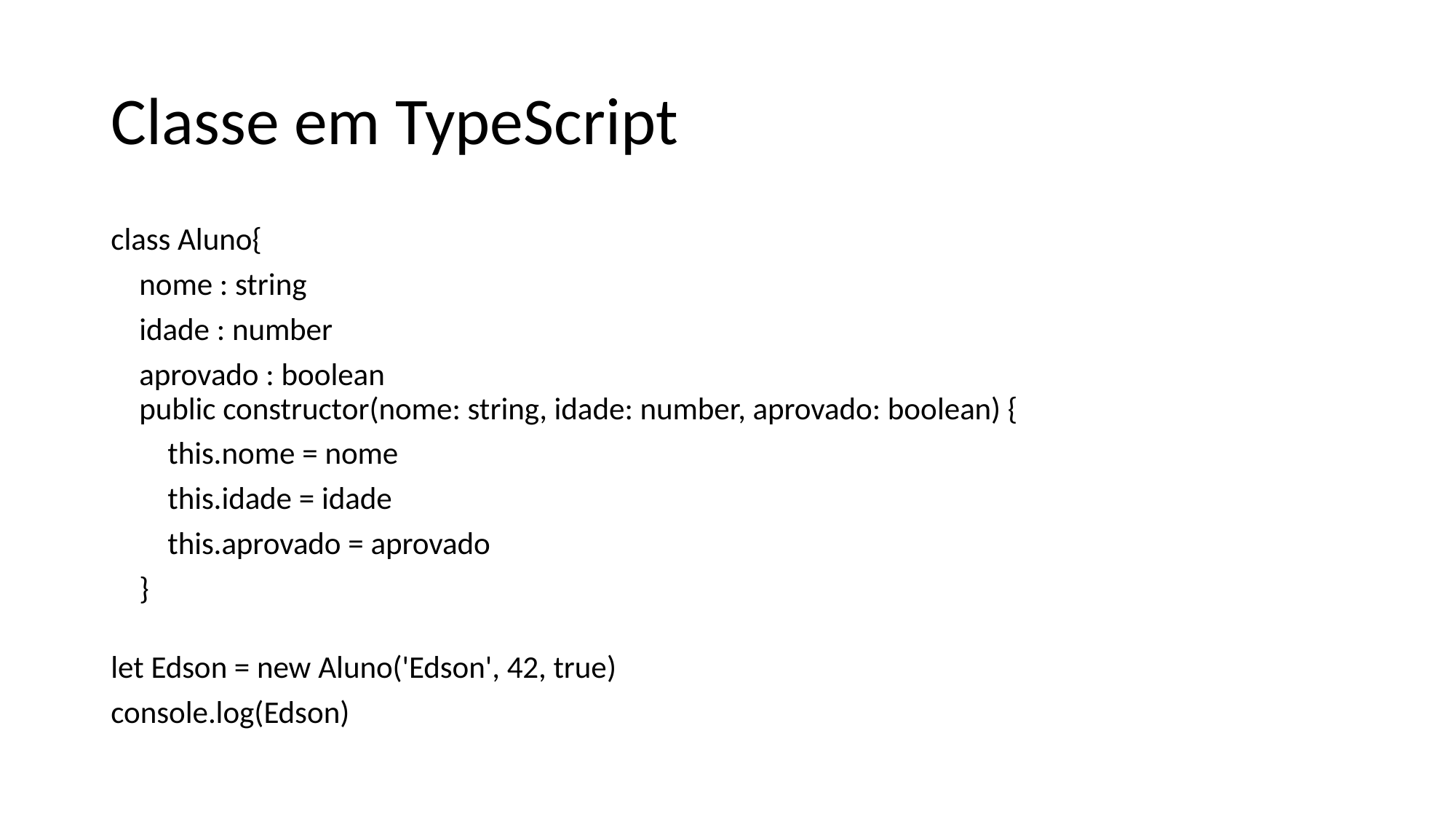

# Classe em TypeScript
class Aluno{
    nome : string
    idade : number
    aprovado : boolean
    public constructor(nome: string, idade: number, aprovado: boolean) {
        this.nome = nome
        this.idade = idade
        this.aprovado = aprovado
    }
let Edson = new Aluno('Edson', 42, true)
console.log(Edson)